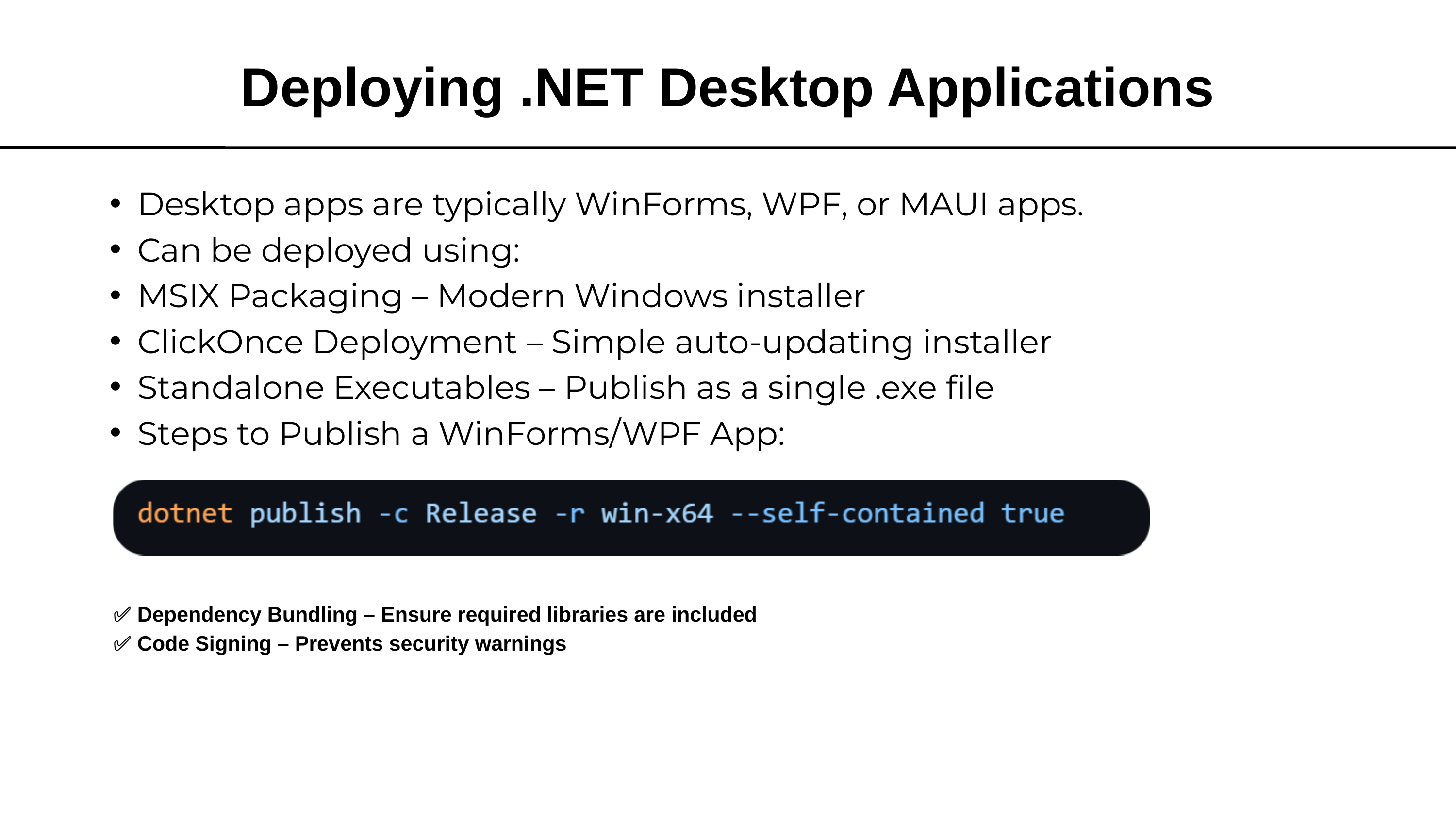

Deploying .NET Desktop Applications

Desktop apps are typically WinForms, WPF, or MAUI apps.
Can be deployed using:
MSIX Packaging – Modern Windows installer
ClickOnce Deployment – Simple auto-updating installer
Standalone Executables – Publish as a single .exe file
Steps to Publish a WinForms/WPF App:

✅ Dependency Bundling – Ensure required libraries are included
✅ Code Signing – Prevents security warnings